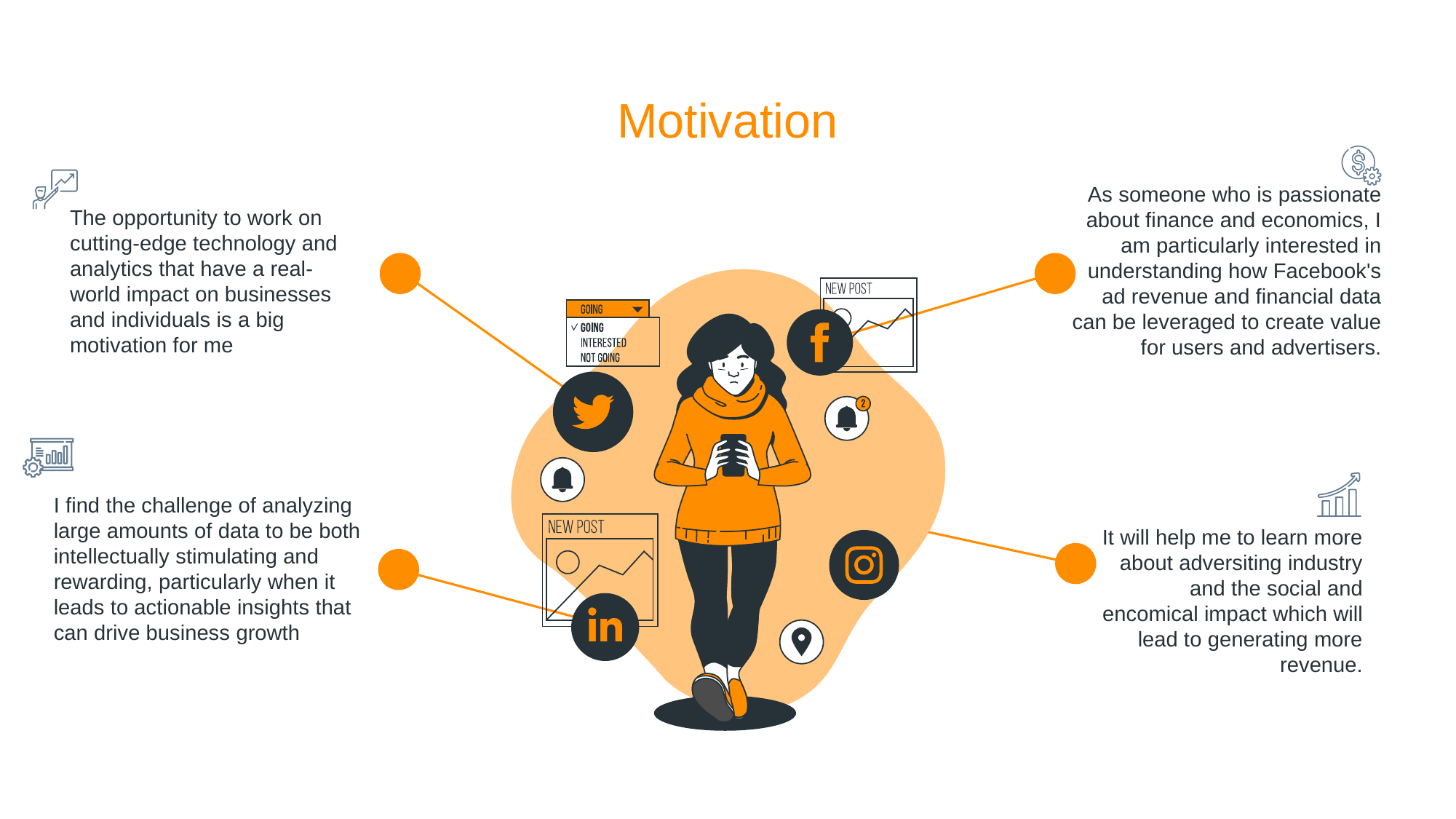

# Motivation

As someone who is passionate about finance and economics, I am particularly interested in understanding how Facebook's ad revenue and financial data can be leveraged to create value for users and advertisers.

The opportunity to work on cutting-edge technology and analytics that have a real-world impact on businesses and individuals is a big motivation for me

I find the challenge of analyzing large amounts of data to be both intellectually stimulating and rewarding, particularly when it leads to actionable insights that can drive business growth
It will help me to learn more about adversiting industry and the social and encomical impact which will lead to generating more revenue.